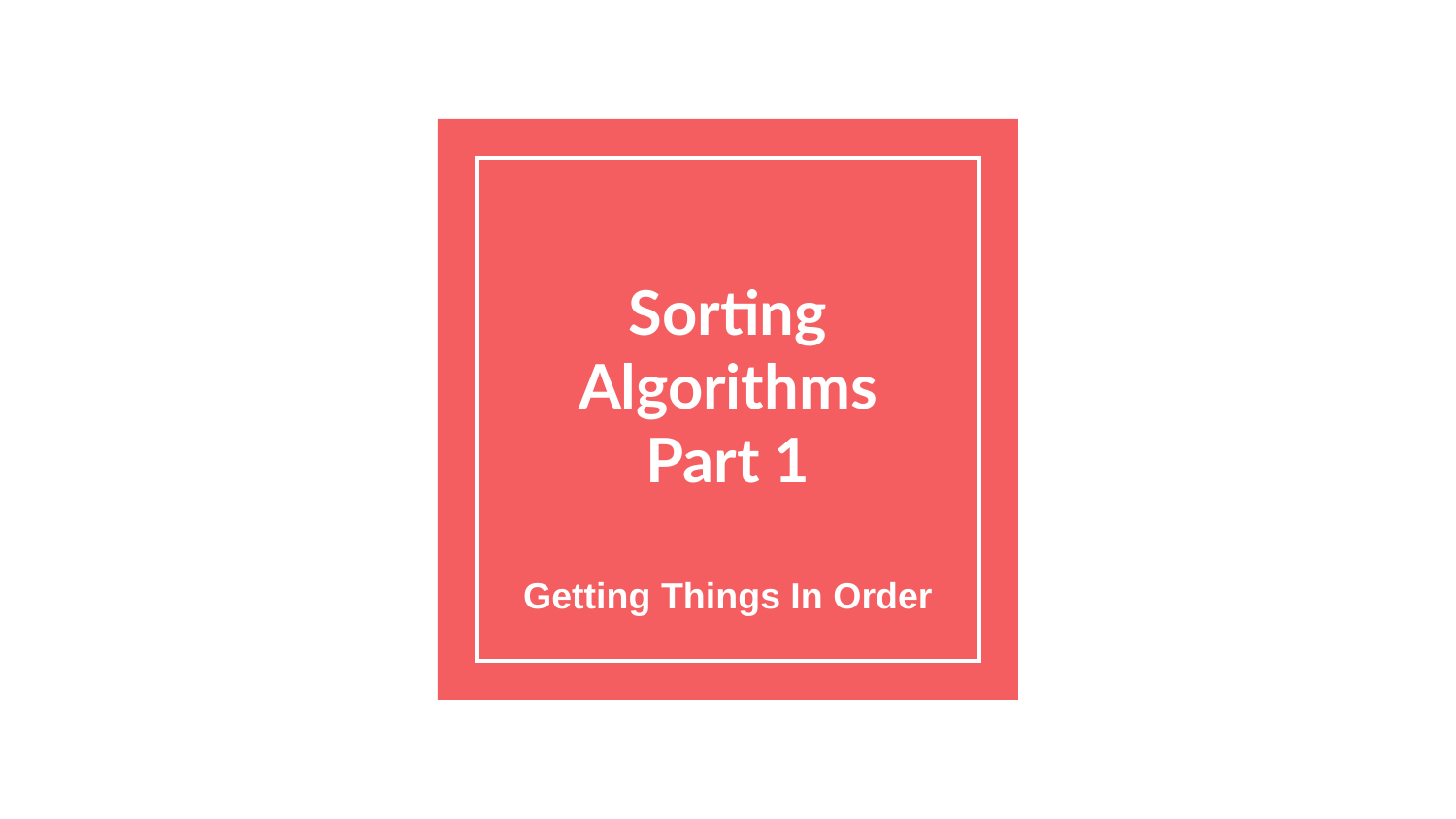

# Sorting
Algorithms
Part 1
Getting Things In Order